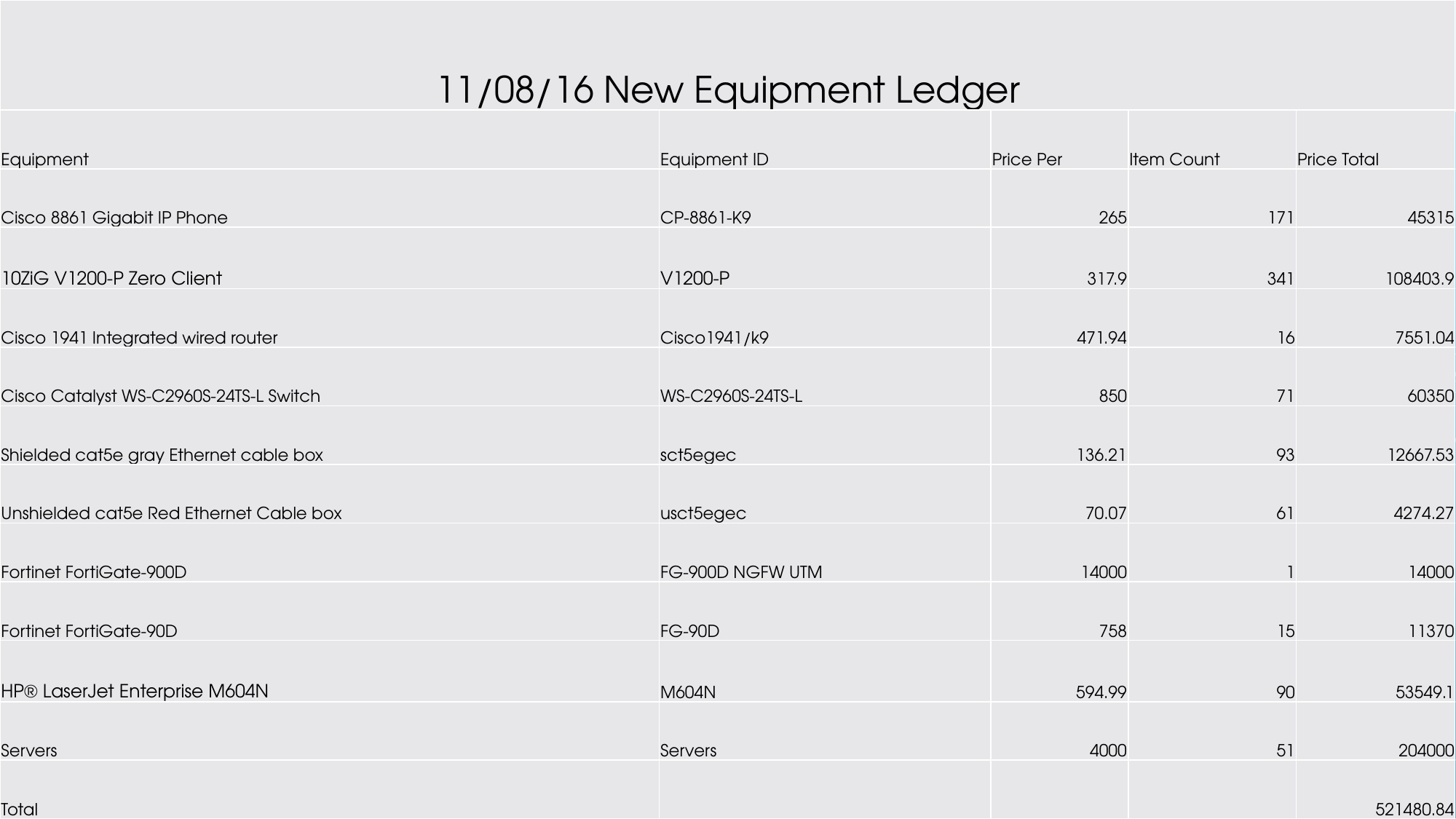

| 11/08/16 New Equipment Ledger |  |  |  |  |
| --- | --- | --- | --- | --- |
| Equipment | Equipment ID | Price Per | Item Count | Price Total |
| Cisco 8861 Gigabit IP Phone | CP-8861-K9 | 265 | 171 | 45315 |
| 10ZiG V1200-P Zero Client | V1200-P | 317.9 | 341 | 108403.9 |
| Cisco 1941 Integrated wired router | Cisco1941/k9 | 471.94 | 16 | 7551.04 |
| Cisco Catalyst WS-C2960S-24TS-L Switch | WS-C2960S-24TS-L | 850 | 71 | 60350 |
| Shielded cat5e gray Ethernet cable box | sct5egec | 136.21 | 93 | 12667.53 |
| Unshielded cat5e Red Ethernet Cable box | usct5egec | 70.07 | 61 | 4274.27 |
| Fortinet FortiGate-900D | FG-900D NGFW UTM | 14000 | 1 | 14000 |
| Fortinet FortiGate-90D | FG-90D | 758 | 15 | 11370 |
| HP® LaserJet Enterprise M604N | M604N | 594.99 | 90 | 53549.1 |
| Servers | Servers | 4000 | 51 | 204000 |
| Total |  |  |  | 521480.84 |